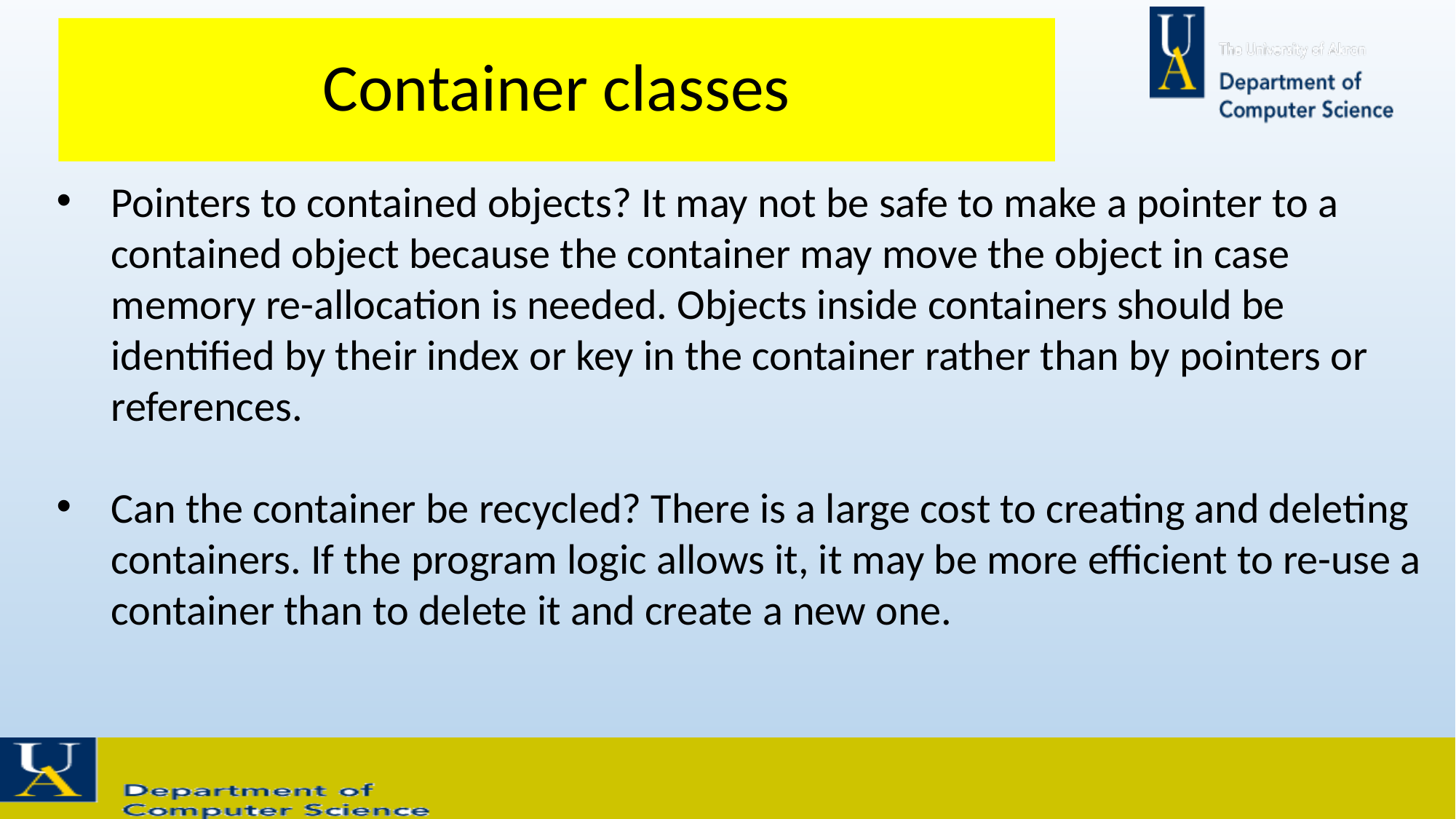

# Container classes
Pointers to contained objects? It may not be safe to make a pointer to a contained object because the container may move the object in case memory re-allocation is needed. Objects inside containers should be identified by their index or key in the container rather than by pointers or references.

Can the container be recycled? There is a large cost to creating and deleting containers. If the program logic allows it, it may be more efficient to re-use a container than to delete it and create a new one.